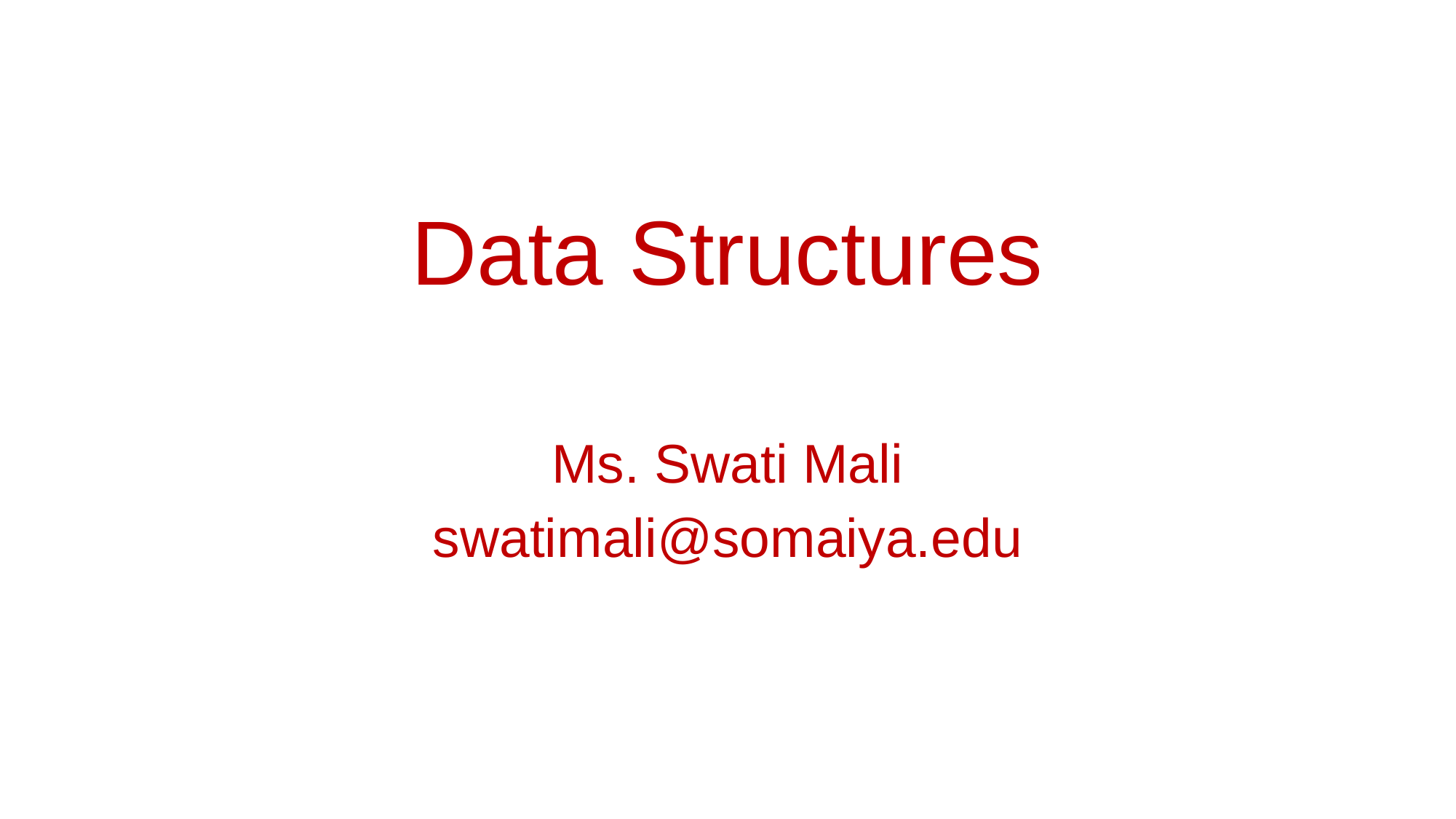

# Data Structures
Ms. Swati Mali
swatimali@somaiya.edu